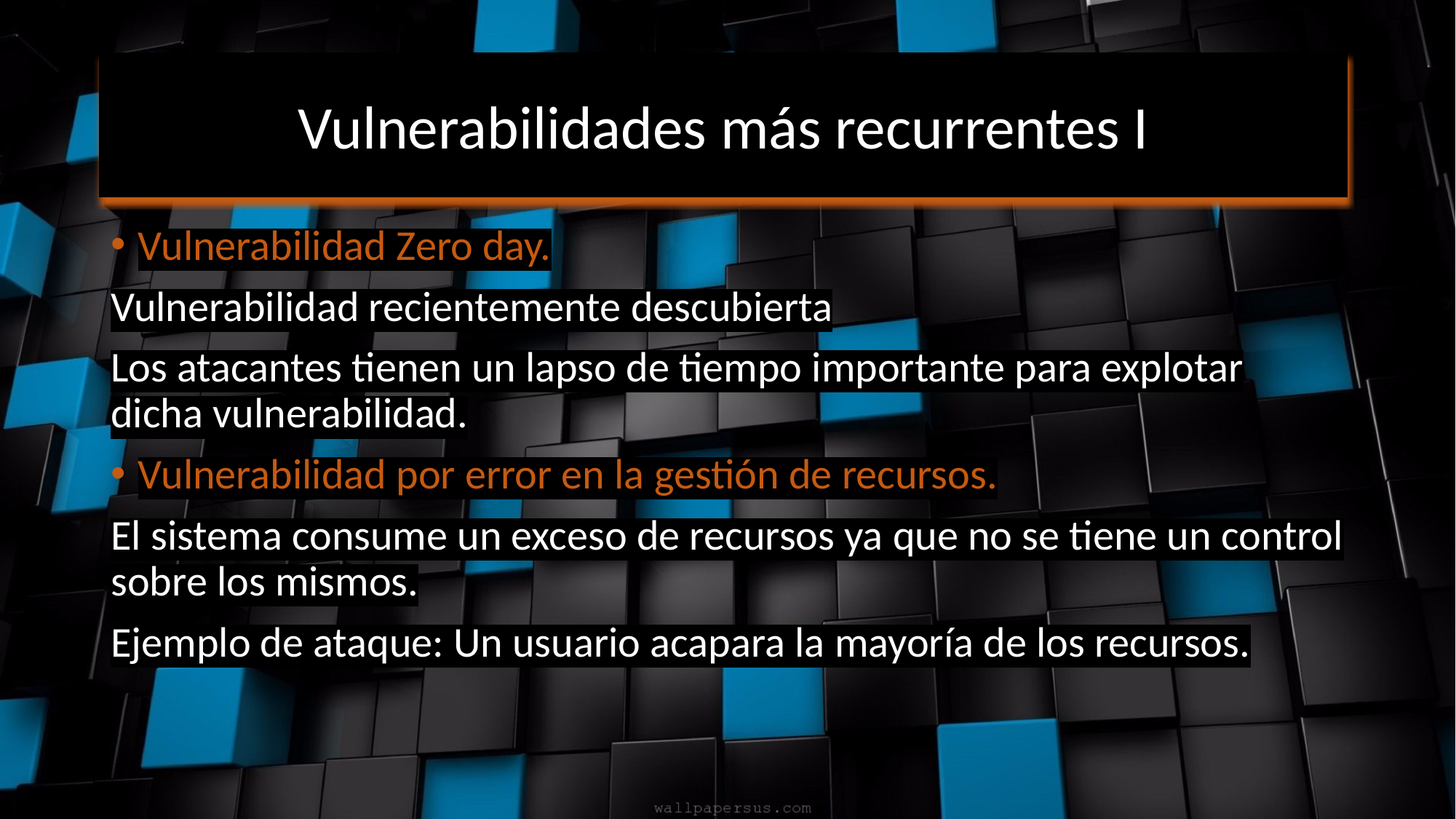

Vulnerabilidades más recurrentes I
Vulnerabilidad Zero day.
Vulnerabilidad recientemente descubierta
Los atacantes tienen un lapso de tiempo importante para explotar dicha vulnerabilidad.
Vulnerabilidad por error en la gestión de recursos.
El sistema consume un exceso de recursos ya que no se tiene un control sobre los mismos.
Ejemplo de ataque: Un usuario acapara la mayoría de los recursos.